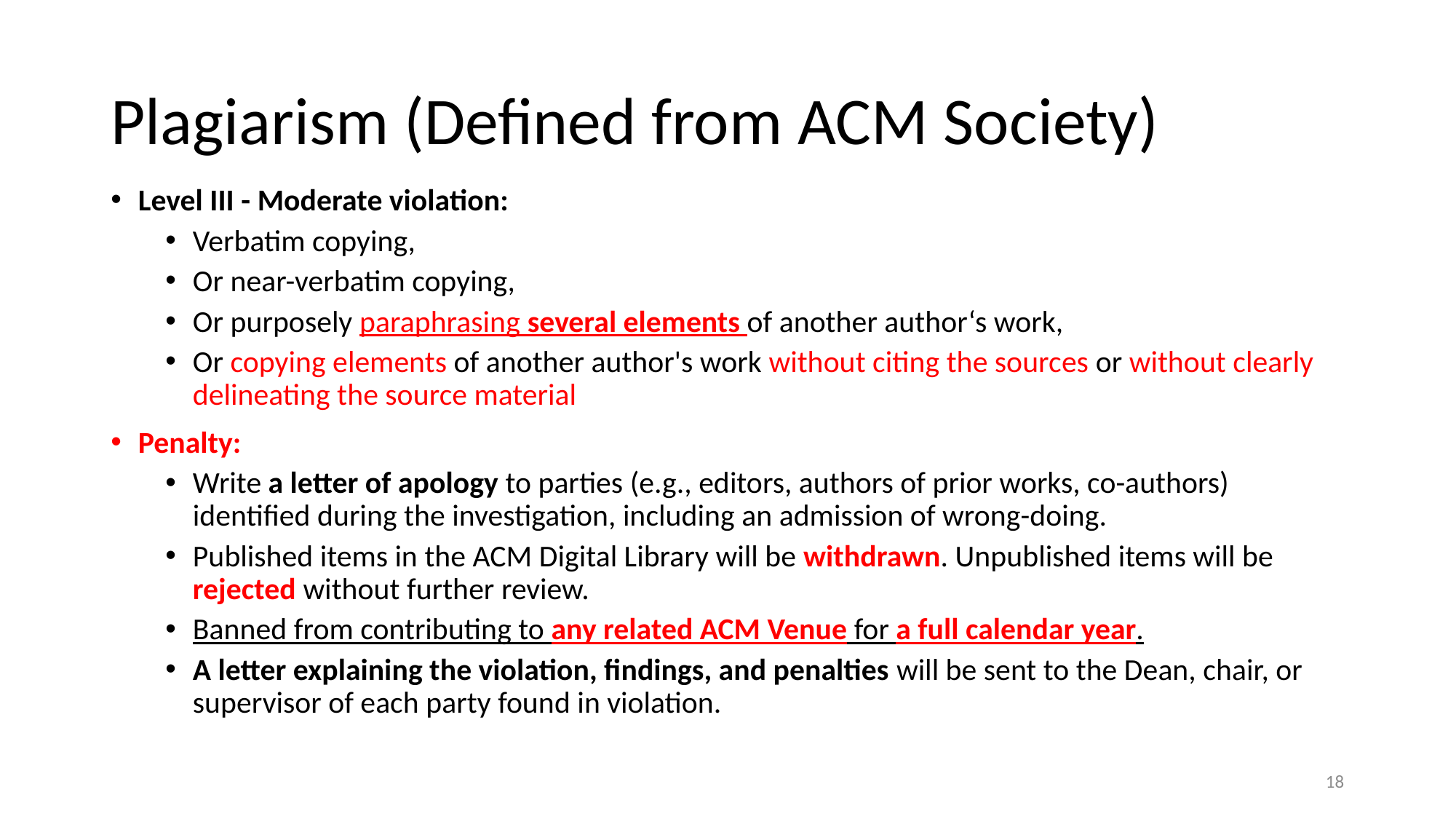

# Plagiarism (Defined from ACM Society)
Level III - Moderate violation:
Verbatim copying,
Or near-verbatim copying,
Or purposely paraphrasing several elements of another author‘s work,
Or copying elements of another author's work without citing the sources or without clearly delineating the source material
Penalty:
Write a letter of apology to parties (e.g., editors, authors of prior works, co-authors) identified during the investigation, including an admission of wrong-doing.
Published items in the ACM Digital Library will be withdrawn. Unpublished items will be rejected without further review.
Banned from contributing to any related ACM Venue for a full calendar year.
A letter explaining the violation, findings, and penalties will be sent to the Dean, chair, or supervisor of each party found in violation.

18